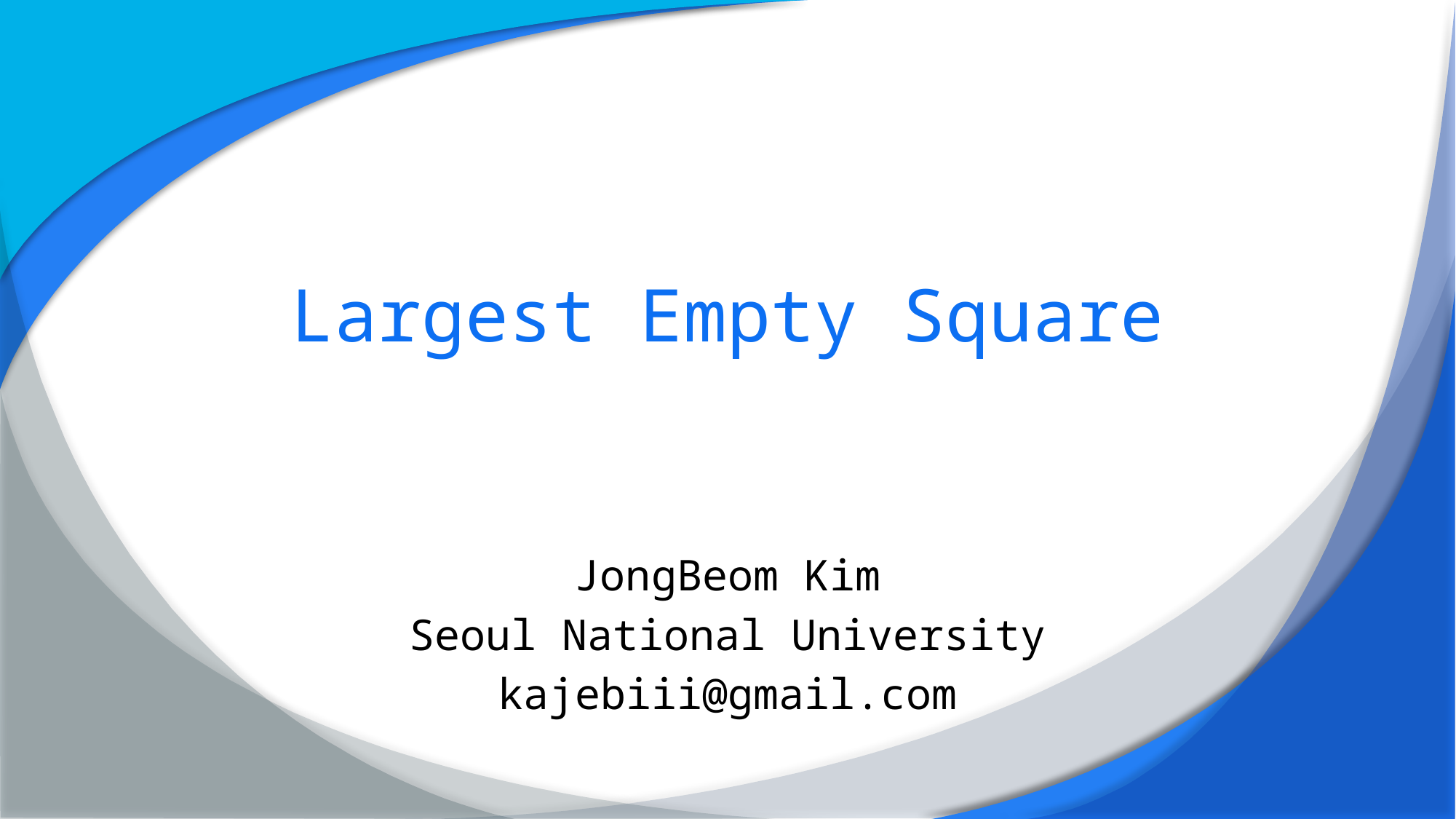

# Largest Empty Square
JongBeom Kim
Seoul National University
kajebiii@gmail.com